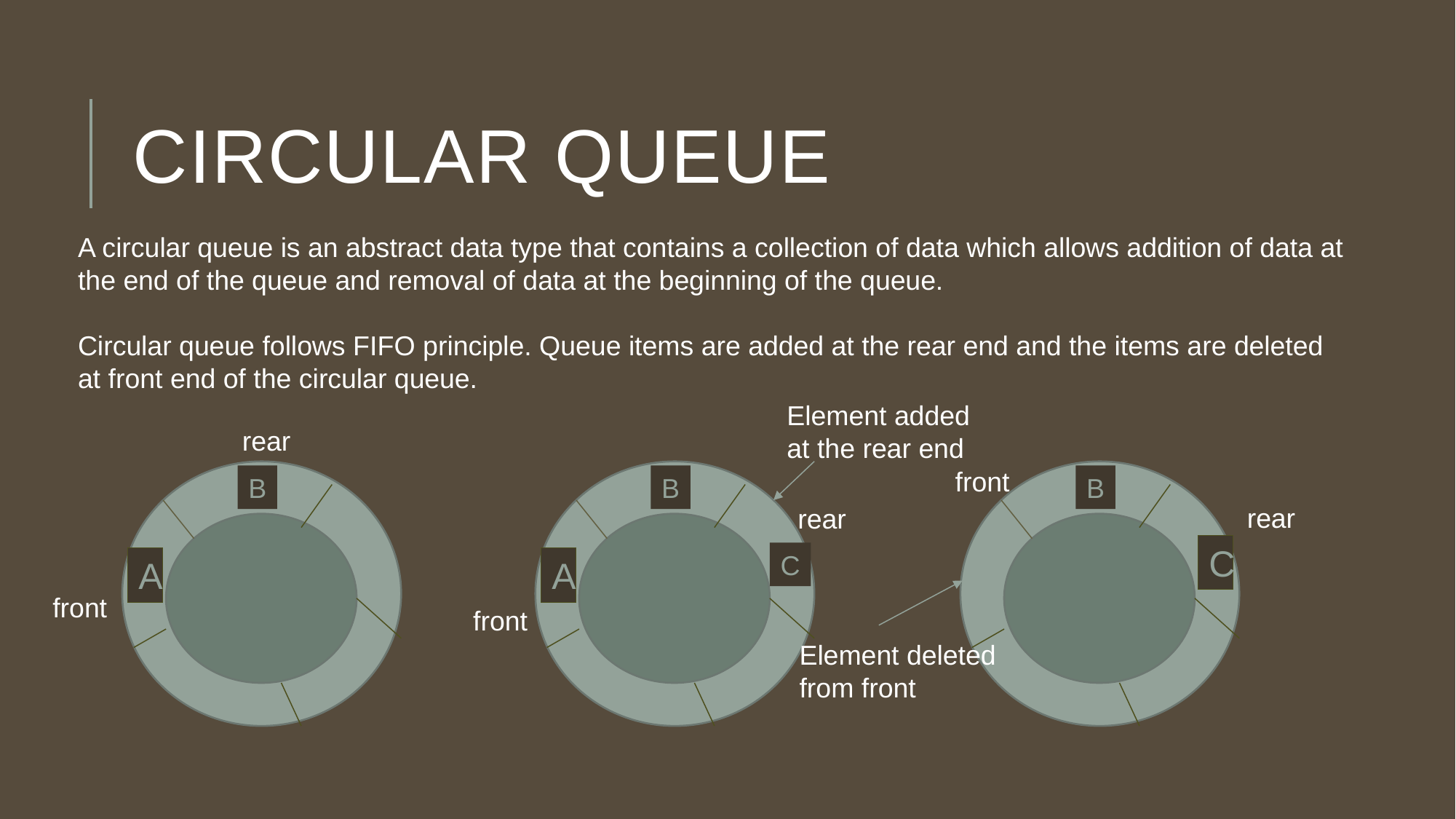

# CIRCULAR QUEUE
A circular queue is an abstract data type that contains a collection of data which allows addition of data at the end of the queue and removal of data at the beginning of the queue.

Circular queue follows FIFO principle. Queue items are added at the rear end and the items are deleted at front end of the circular queue.

Element added
at the rear end
rear
front

B
B
B
rear
rear

C
C
A
A
front
front
Element deleted
from front